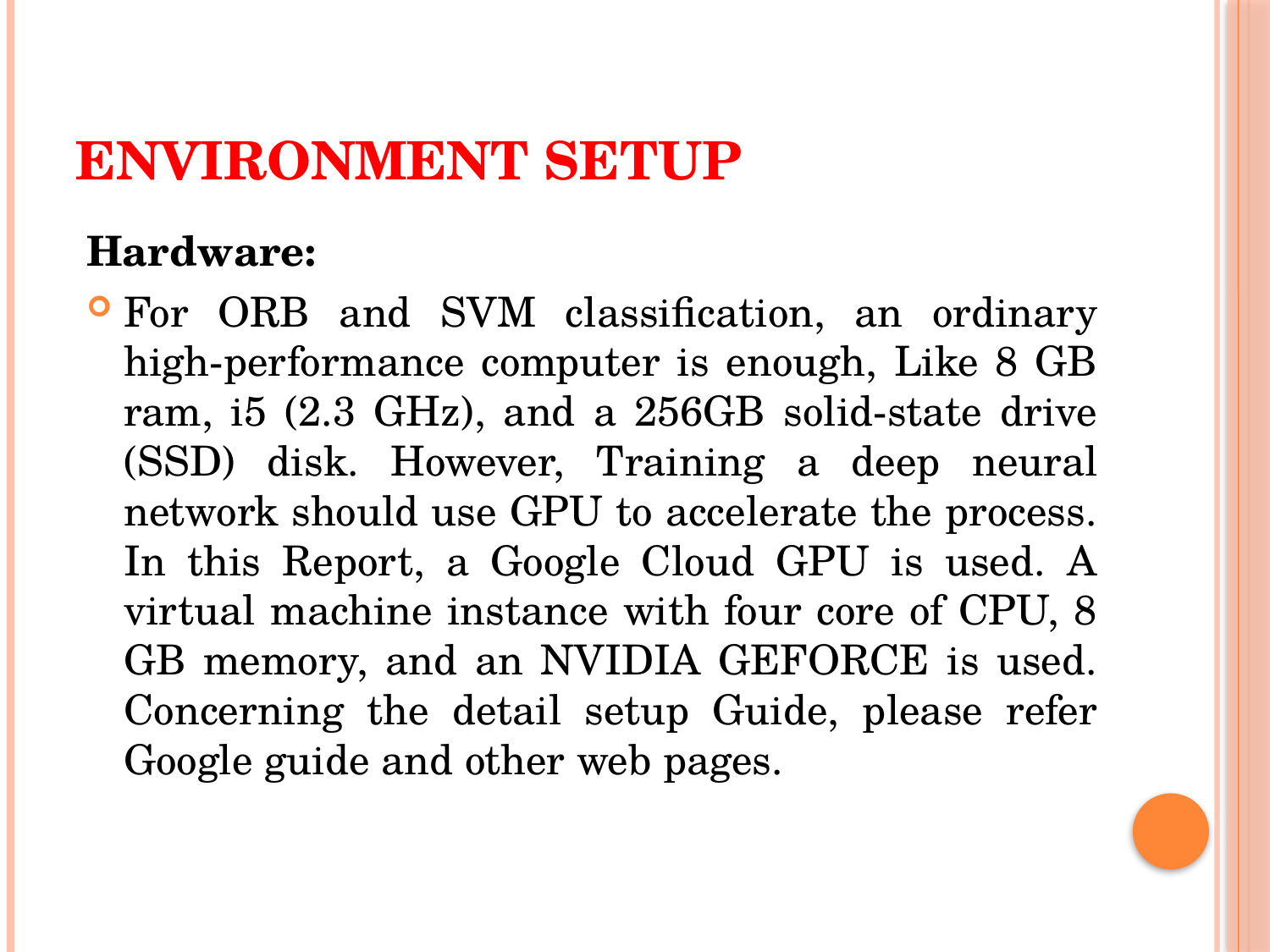

# Environment Setup

Hardware:
For ORB and SVM classiﬁcation, an ordinary high-performance computer is enough, Like 8 GB ram, i5 (2.3 GHz), and a 256GB solid-state drive (SSD) disk. However, Training a deep neural network should use GPU to accelerate the process. In this Report, a Google Cloud GPU is used. A virtual machine instance with four core of CPU, 8 GB memory, and an NVIDIA GEFORCE is used. Concerning the detail setup Guide, please refer Google guide and other web pages.